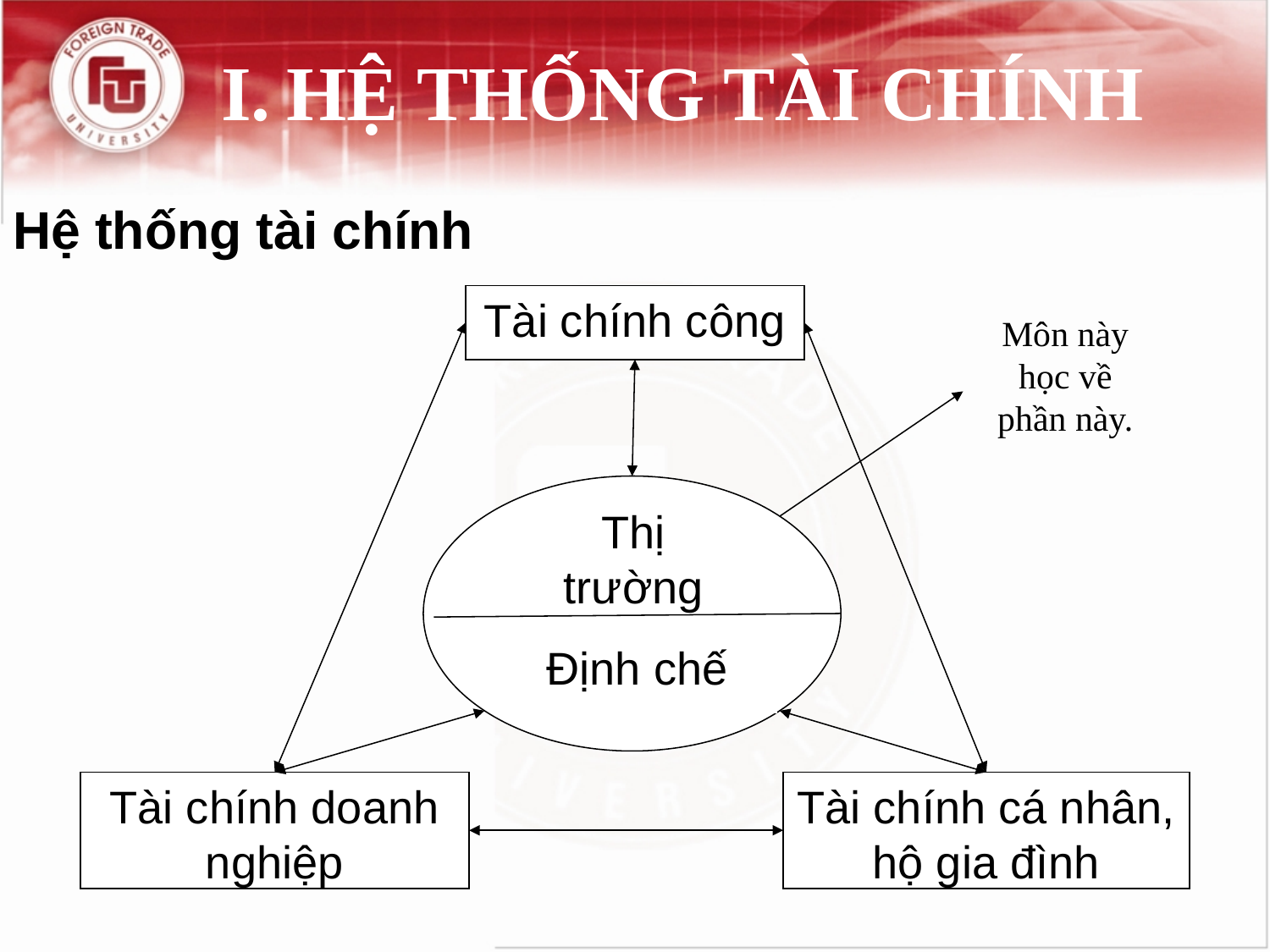

# I.	HỆ THỐNG TÀI CHÍNH
Hệ thống tài chính

Tài chính công
Môn này học về phần này.

Thị trường
Định chế
Tài chính doanh nghiệp
Tài chính cá nhân, hộ gia đình